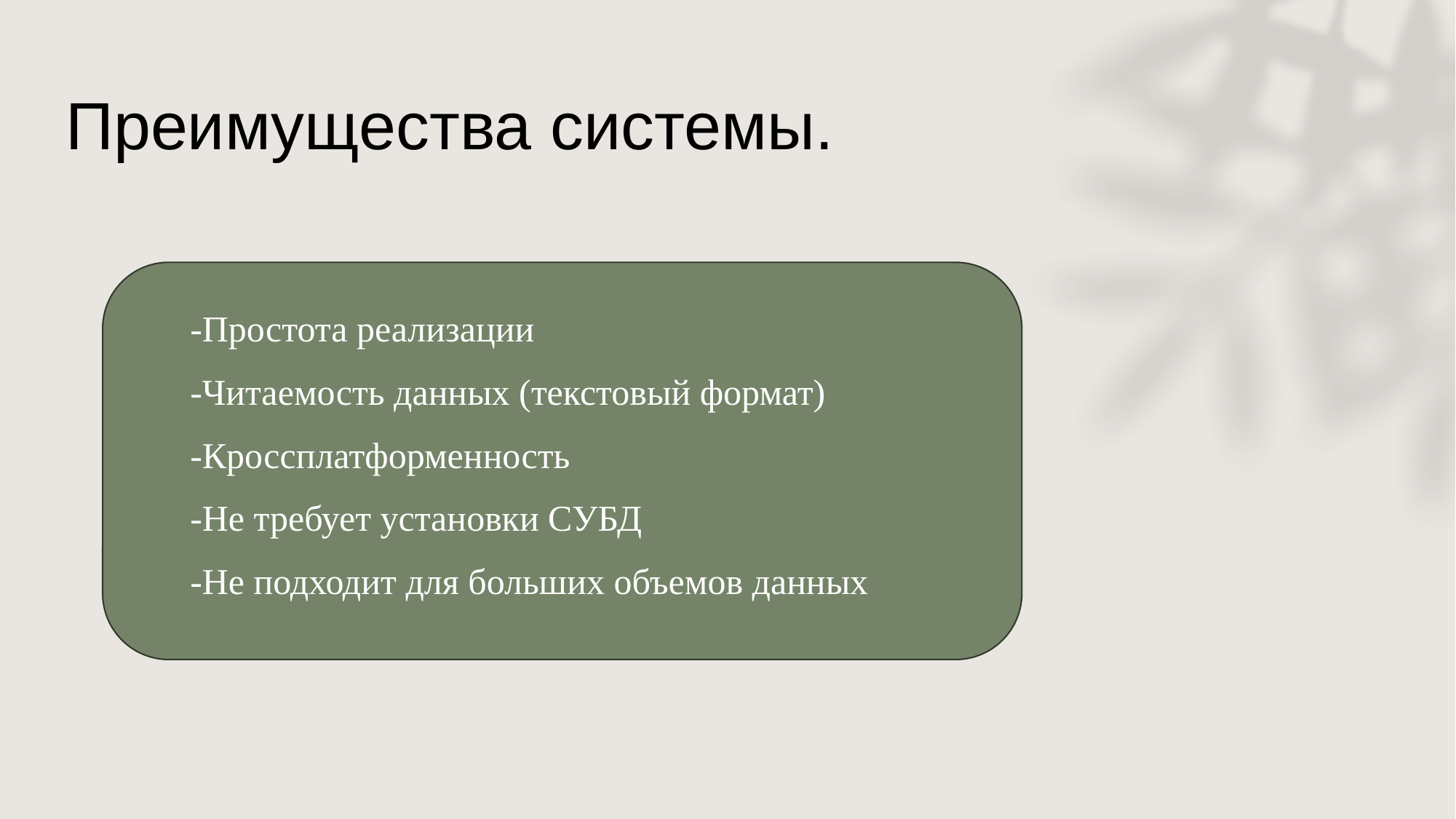

# Преимущества системы.

-Простота реализации
-Читаемость данных (текстовый формат)
-Кроссплатформенность
-Не требует установки СУБД
-Не подходит для больших объемов данных